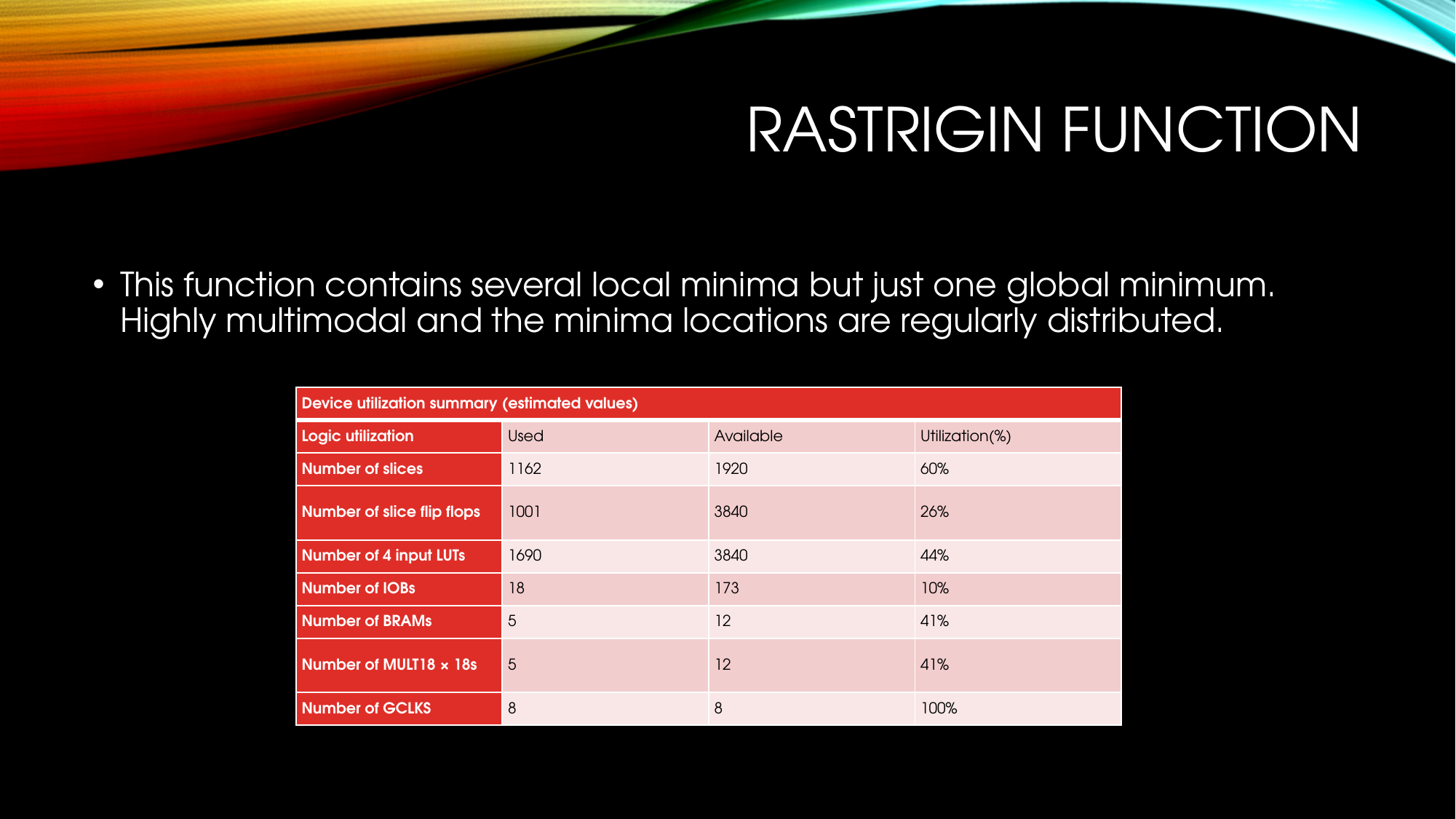

# Rastrigin function
This function contains several local minima but just one global minimum. Highly multimodal and the minima locations are regularly distributed.
| Device utilization summary (estimated values) |  |  |  |
| --- | --- | --- | --- |
| Logic utilization | Used | Available | Utilization(%) |
| Number of slices | 1162 | 1920 | 60% |
| Number of slice flip flops | 1001 | 3840 | 26% |
| Number of 4 input LUTs | 1690 | 3840 | 44% |
| Number of IOBs | 18 | 173 | 10% |
| Number of BRAMs | 5 | 12 | 41% |
| Number of MULT18 × 18s | 5 | 12 | 41% |
| Number of GCLKS | 8 | 8 | 100% |